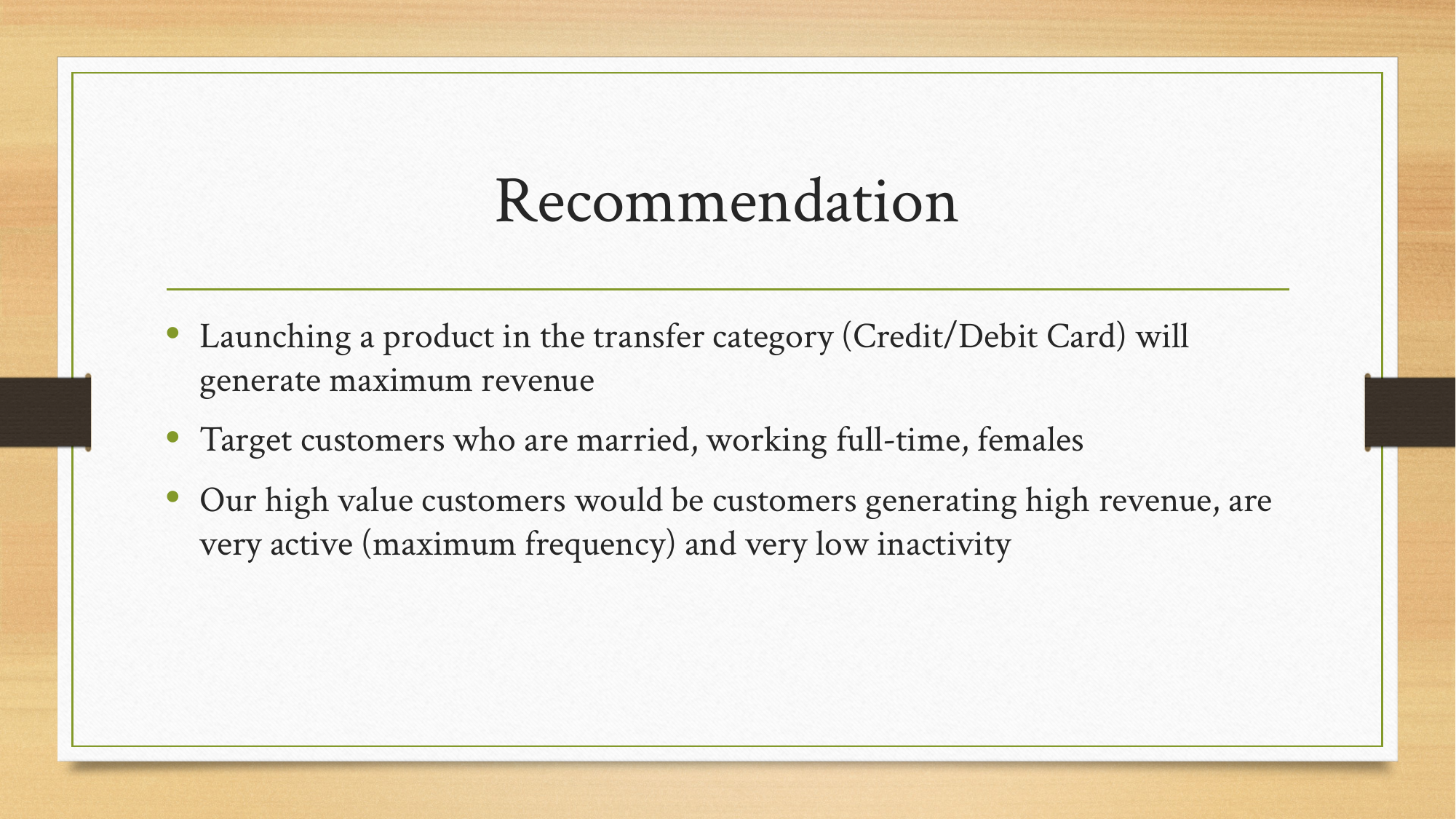

# Recommendation
Launching a product in the transfer category (Credit/Debit Card) will generate maximum revenue
Target customers who are married, working full-time, females
Our high value customers would be customers generating high revenue, are very active (maximum frequency) and very low inactivity